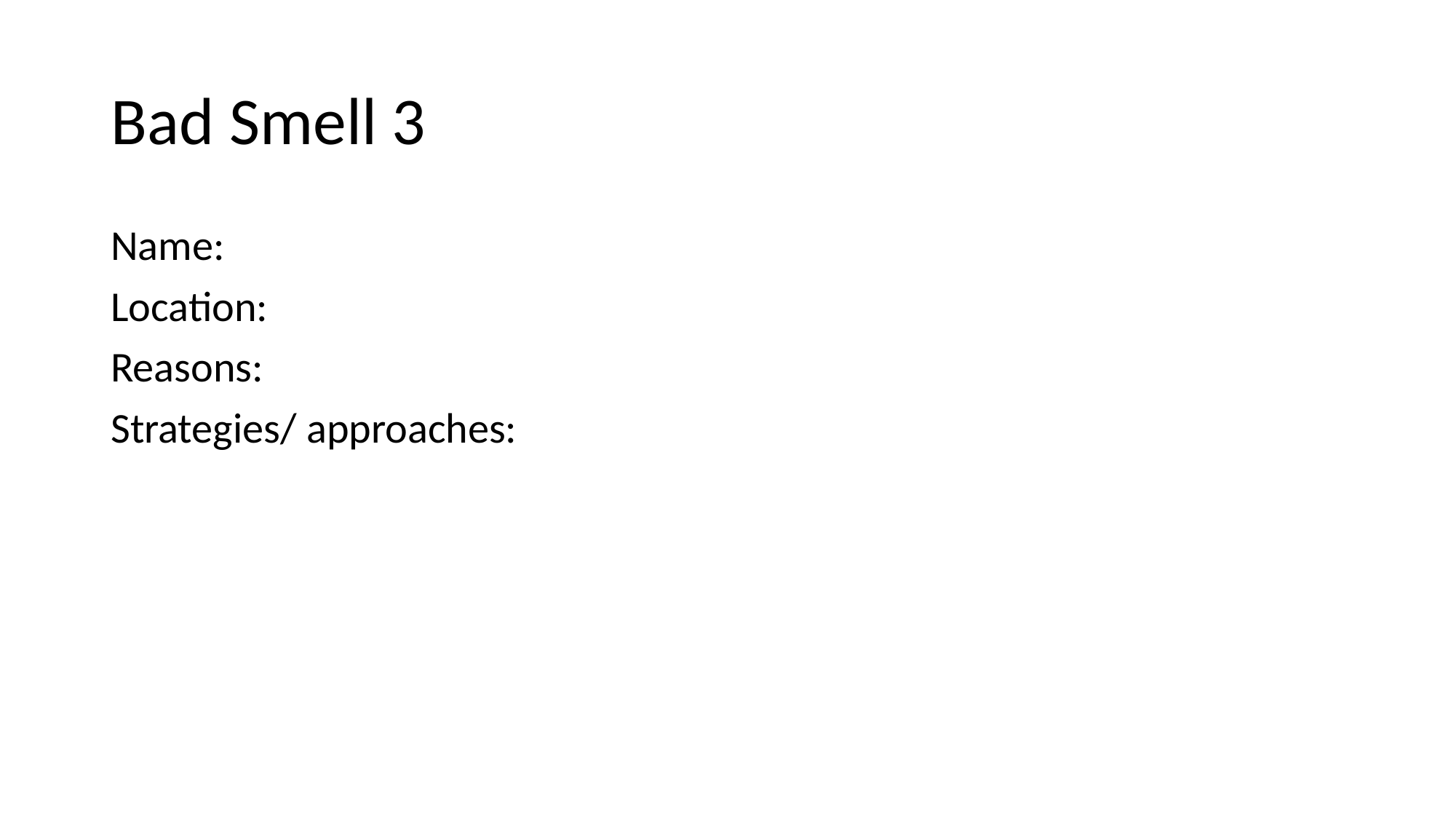

# Bad Smell 3
Name:
Location:
Reasons:
Strategies/ approaches: